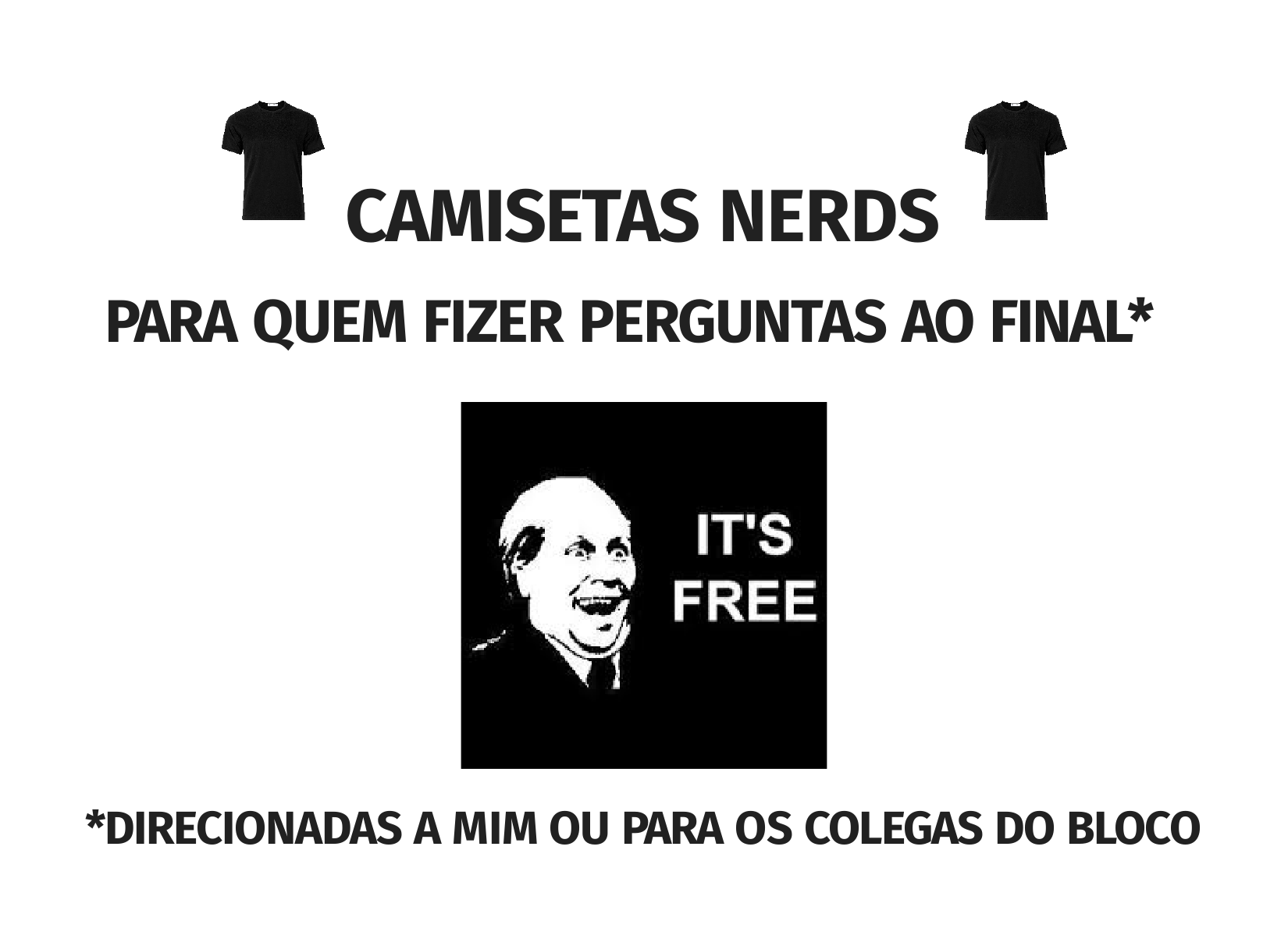

# CAMISETAS NERDS

PARA QUEM FIZER PERGUNTAS AO FINAL*

*DIRECIONADAS A MIM OU PARA OS COLEGAS DO BLOCO